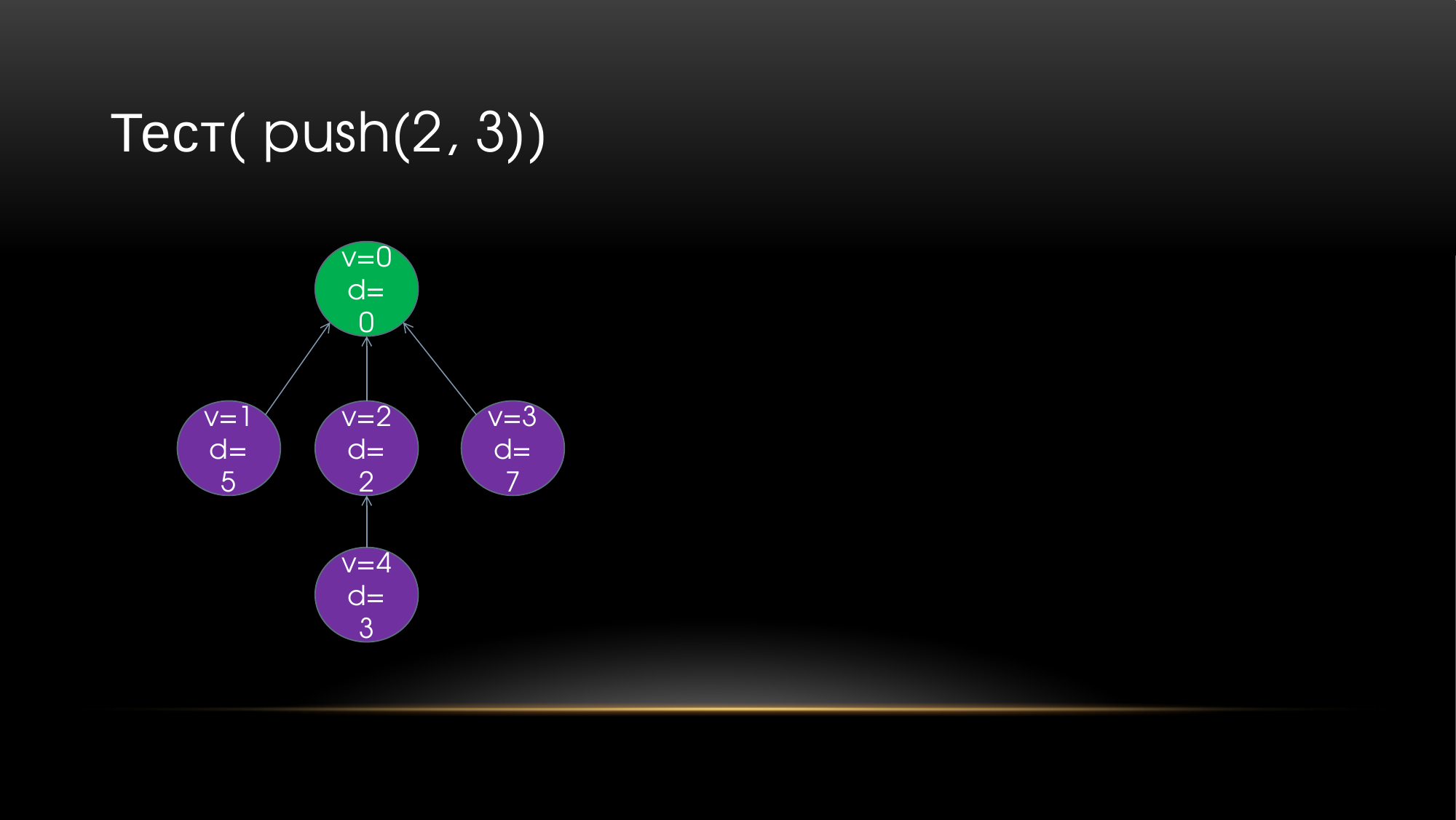

# Тест( push(2, 3))

v=0
d=0
v=1
d=5
v=2
d=2
v=3
d=7
v=4
d=3